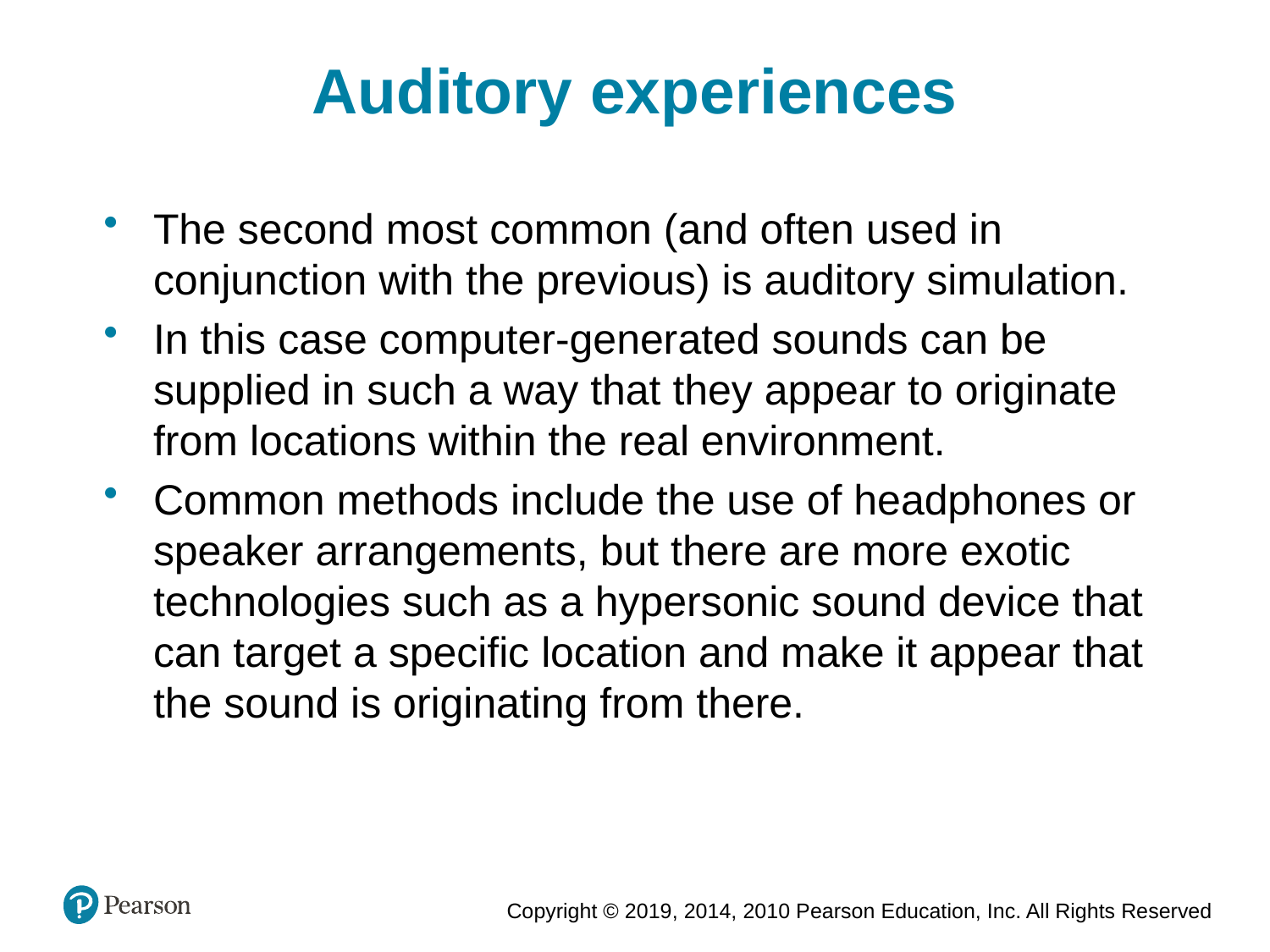

Auditory experiences
The second most common (and often used in conjunction with the previous) is auditory simulation.
In this case computer-generated sounds can be supplied in such a way that they appear to originate from locations within the real environment.
Common methods include the use of headphones or speaker arrangements, but there are more exotic technologies such as a hypersonic sound device that can target a specific location and make it appear that the sound is originating from there.